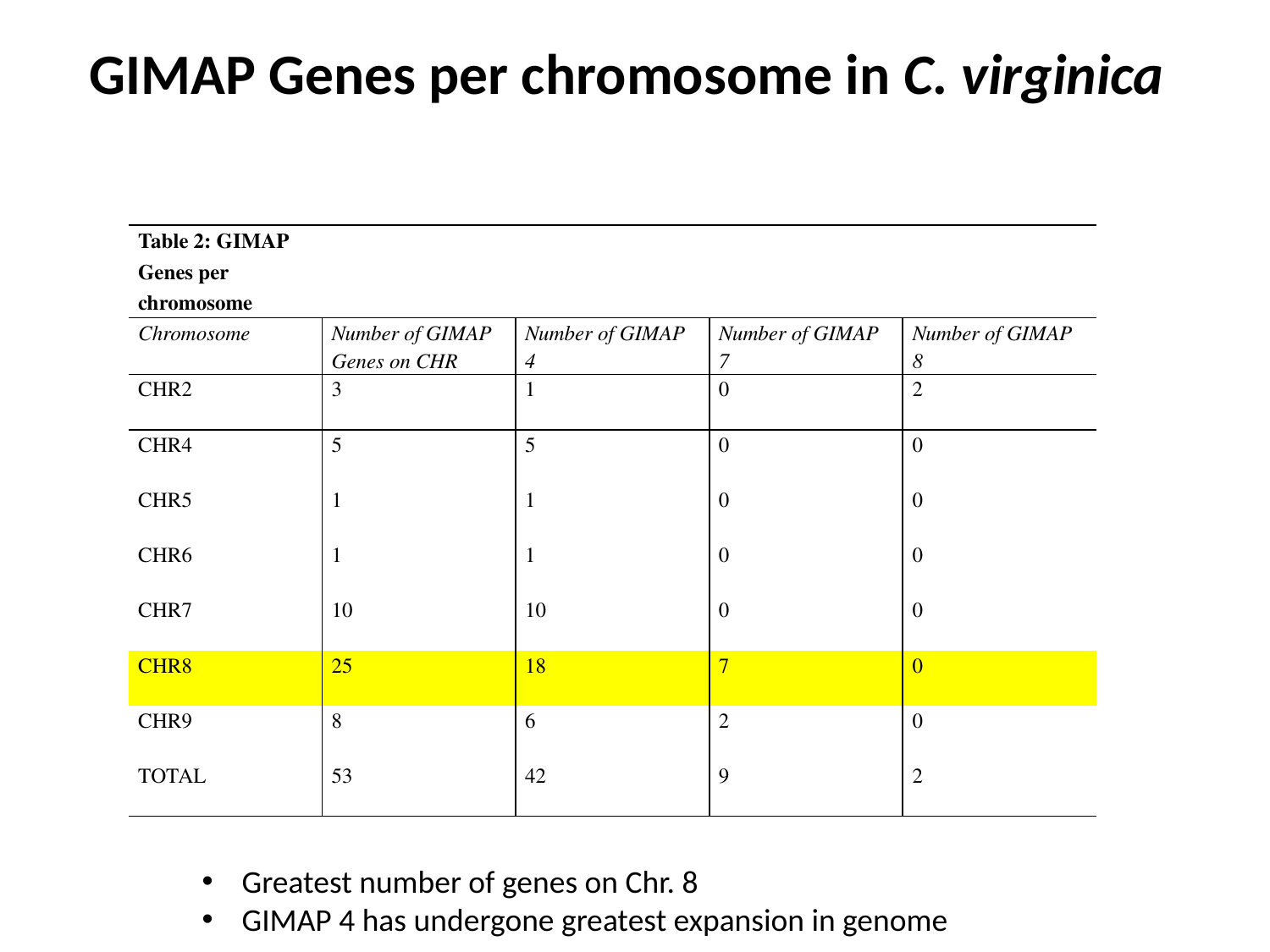

# GIMAP Genes per chromosome in C. virginica
| Table 2: GIMAP Genes per chromosome |  |  |  |  |
| --- | --- | --- | --- | --- |
| Chromosome | Number of GIMAP Genes on CHR | Number of GIMAP 4 | Number of GIMAP 7 | Number of GIMAP 8 |
| CHR2 | 3 | 1 | 0 | 2 |
| CHR4 | 5 | 5 | 0 | 0 |
| CHR5 | 1 | 1 | 0 | 0 |
| CHR6 | 1 | 1 | 0 | 0 |
| CHR7 | 10 | 10 | 0 | 0 |
| CHR8 | 25 | 18 | 7 | 0 |
| CHR9 | 8 | 6 | 2 | 0 |
| TOTAL | 53 | 42 | 9 | 2 |
Greatest number of genes on Chr. 8
GIMAP 4 has undergone greatest expansion in genome